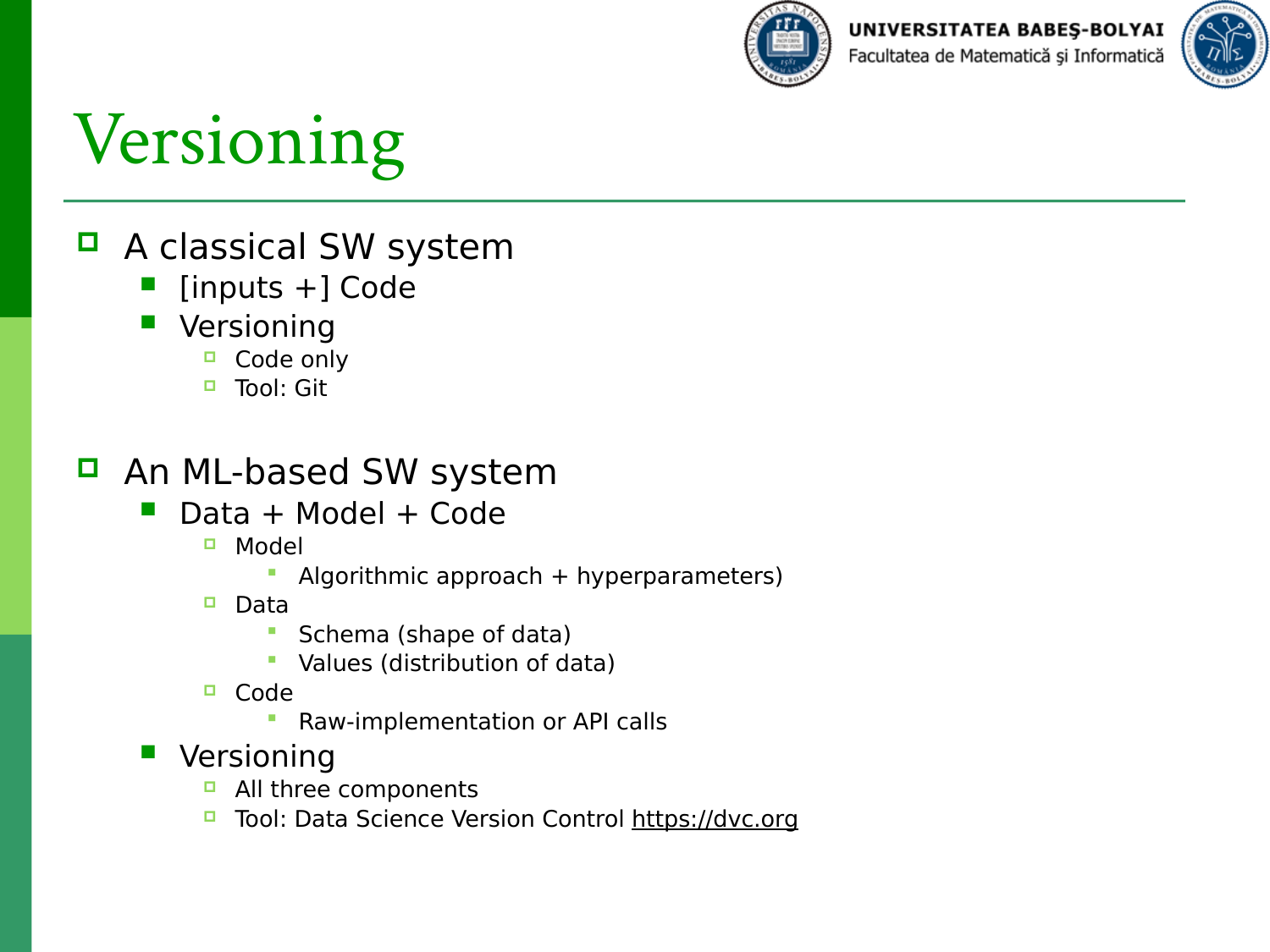

# Versioning
A classical SW system
[inputs +] Code
Versioning
Code only
Tool: Git

An ML-based SW system
Data + Model + Code
Model
Algorithmic approach + hyperparameters)
Data
Schema (shape of data)
Values (distribution of data)
Code
Raw-implementation or API calls
Versioning
All three components
Tool: Data Science Version Control https://dvc.org